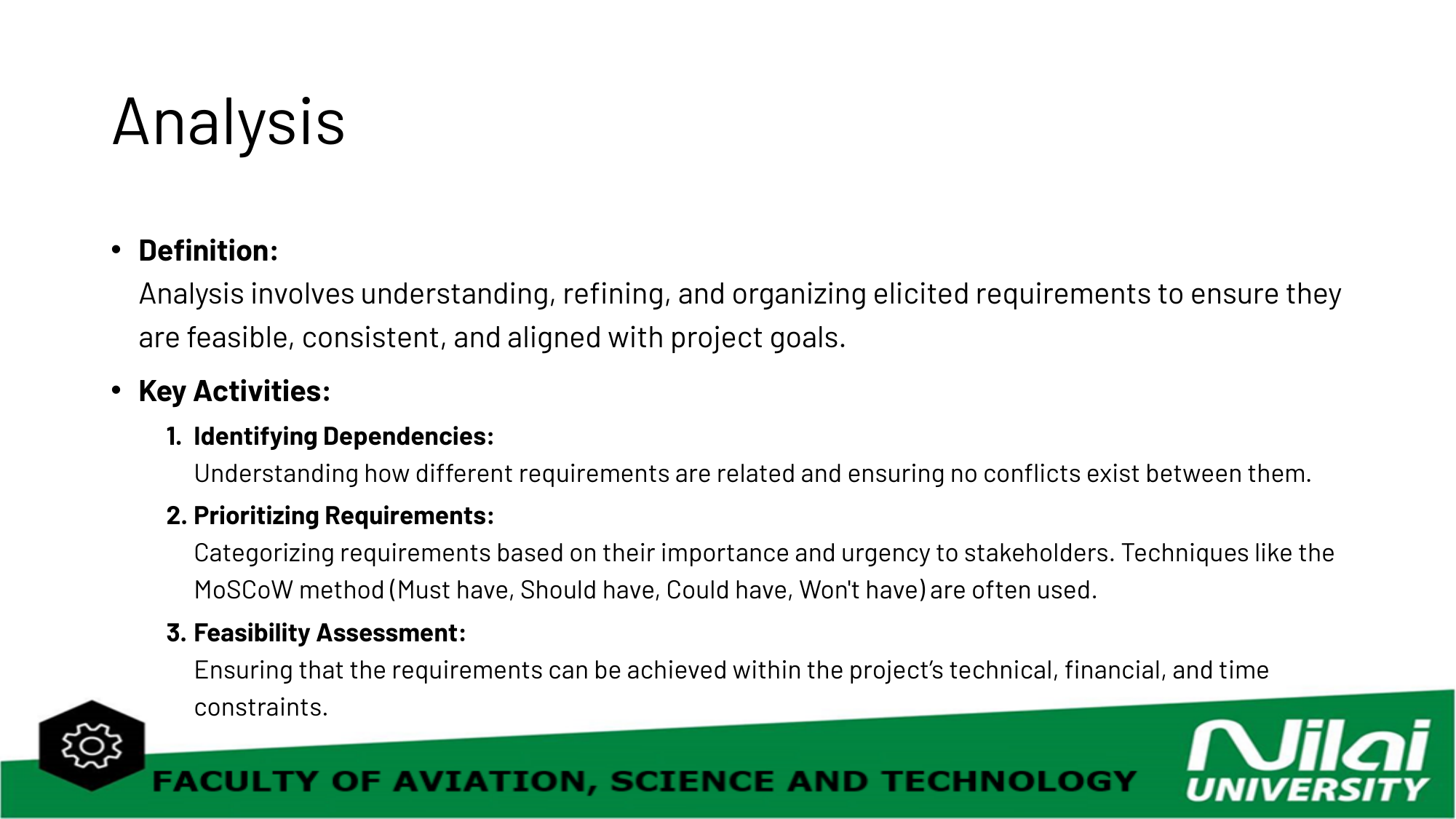

# Analysis
Definition:
Analysis involves understanding, refining, and organizing elicited requirements to ensure they are feasible, consistent, and aligned with project goals.
Key Activities:
Identifying Dependencies:
Understanding how different requirements are related and ensuring no conflicts exist between them.
Prioritizing Requirements:
Categorizing requirements based on their importance and urgency to stakeholders. Techniques like the MoSCoW method (Must have, Should have, Could have, Won't have) are often used.
Feasibility Assessment:
Ensuring that the requirements can be achieved within the project’s technical, financial, and time constraints.